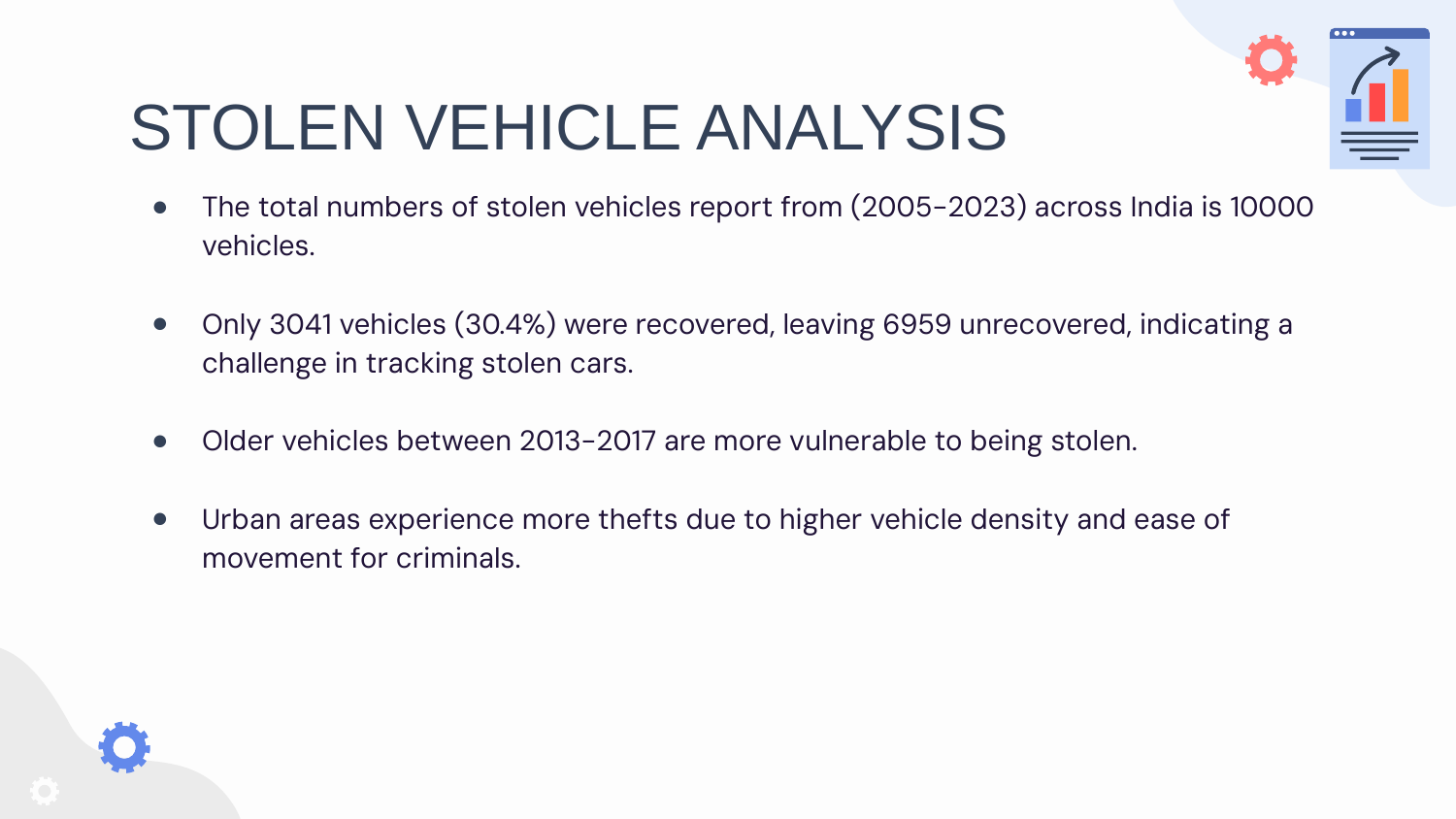

# STOLEN VEHICLE ANALYSIS
The total numbers of stolen vehicles report from (2005-2023) across India is 10000 vehicles.

Only 3041 vehicles (30.4%) were recovered, leaving 6959 unrecovered, indicating a challenge in tracking stolen cars.

Older vehicles between 2013-2017 are more vulnerable to being stolen.

Urban areas experience more thefts due to higher vehicle density and ease of movement for criminals.